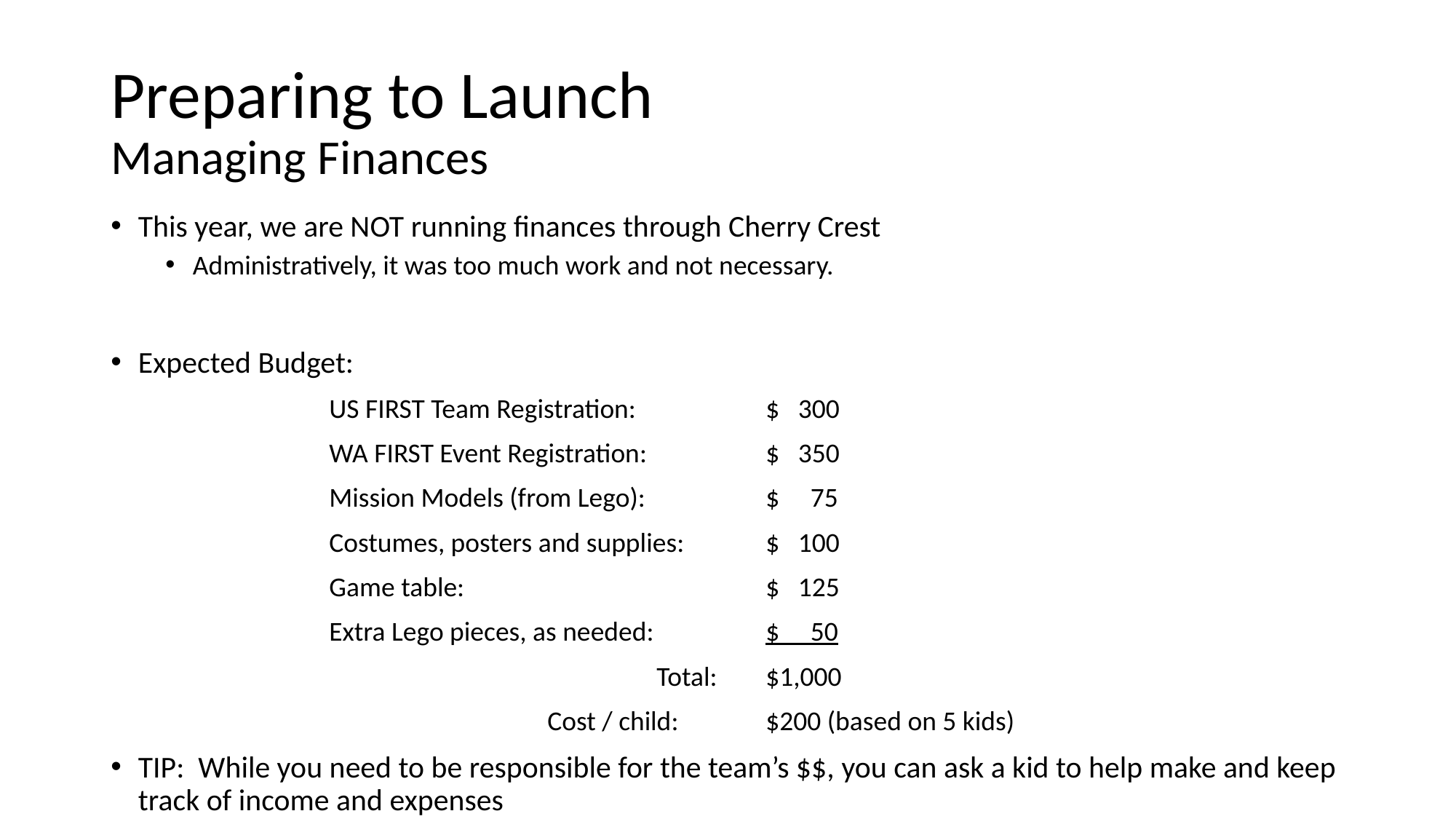

# Preparing to Launch Managing Finances
This year, we are NOT running finances through Cherry Crest
Administratively, it was too much work and not necessary.

Expected Budget:
		US FIRST Team Registration:		$   300
		WA FIRST Event Registration:		$   350
		Mission Models (from Lego):		$     75
		Costumes, posters and supplies:	$   100
		Game table:			$   125
		Extra Lego pieces, as needed:		$     50
					Total:	$1,000
				Cost / child:	$200 (based on 5 kids)
TIP:  While you need to be responsible for the team’s $$, you can ask a kid to help make and keep track of income and expenses